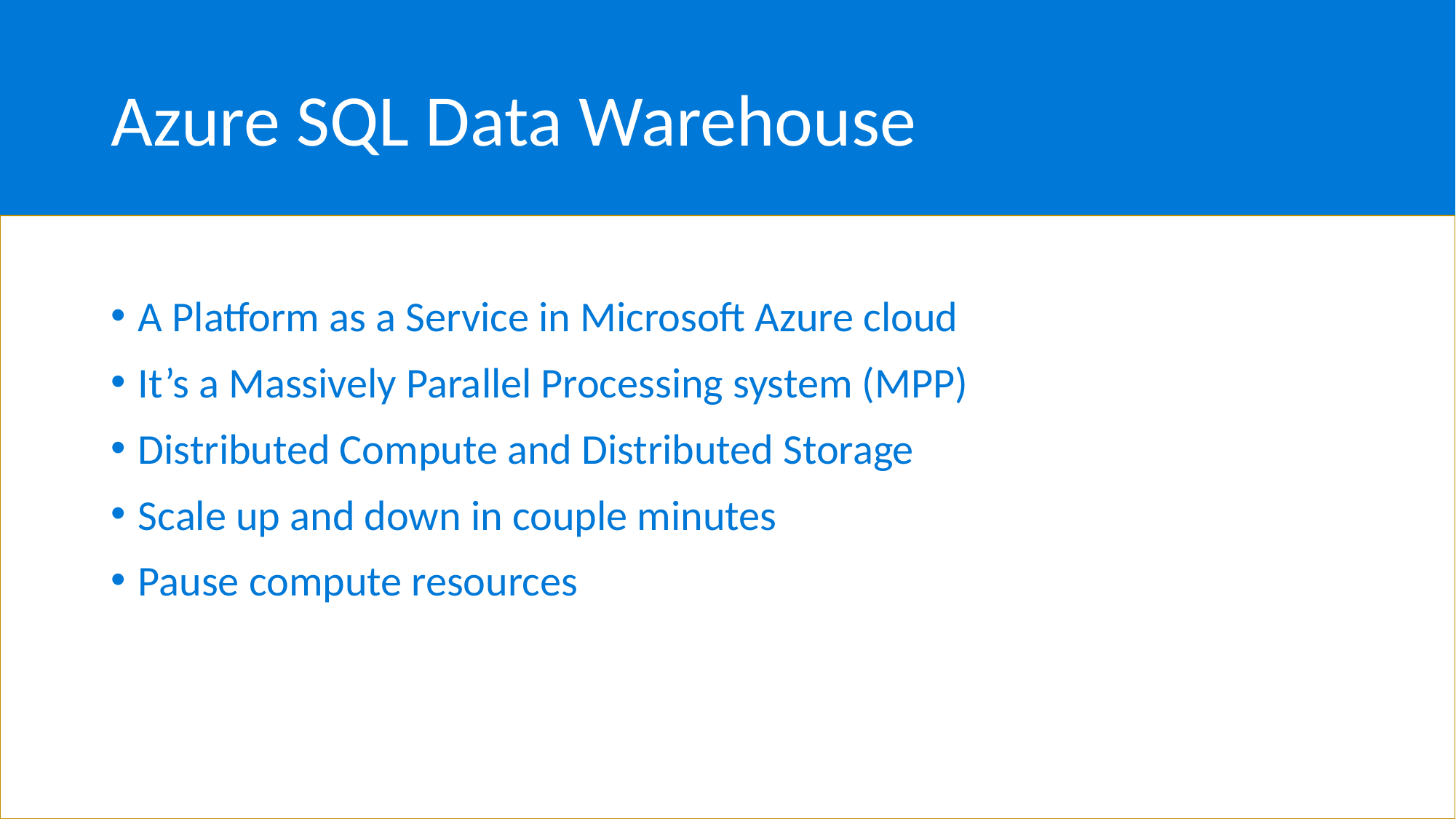

# Azure SQL Data Warehouse

A Platform as a Service in Microsoft Azure cloud
It’s a Massively Parallel Processing system (MPP)
Distributed Compute and Distributed Storage
Scale up and down in couple minutes
Pause compute resources